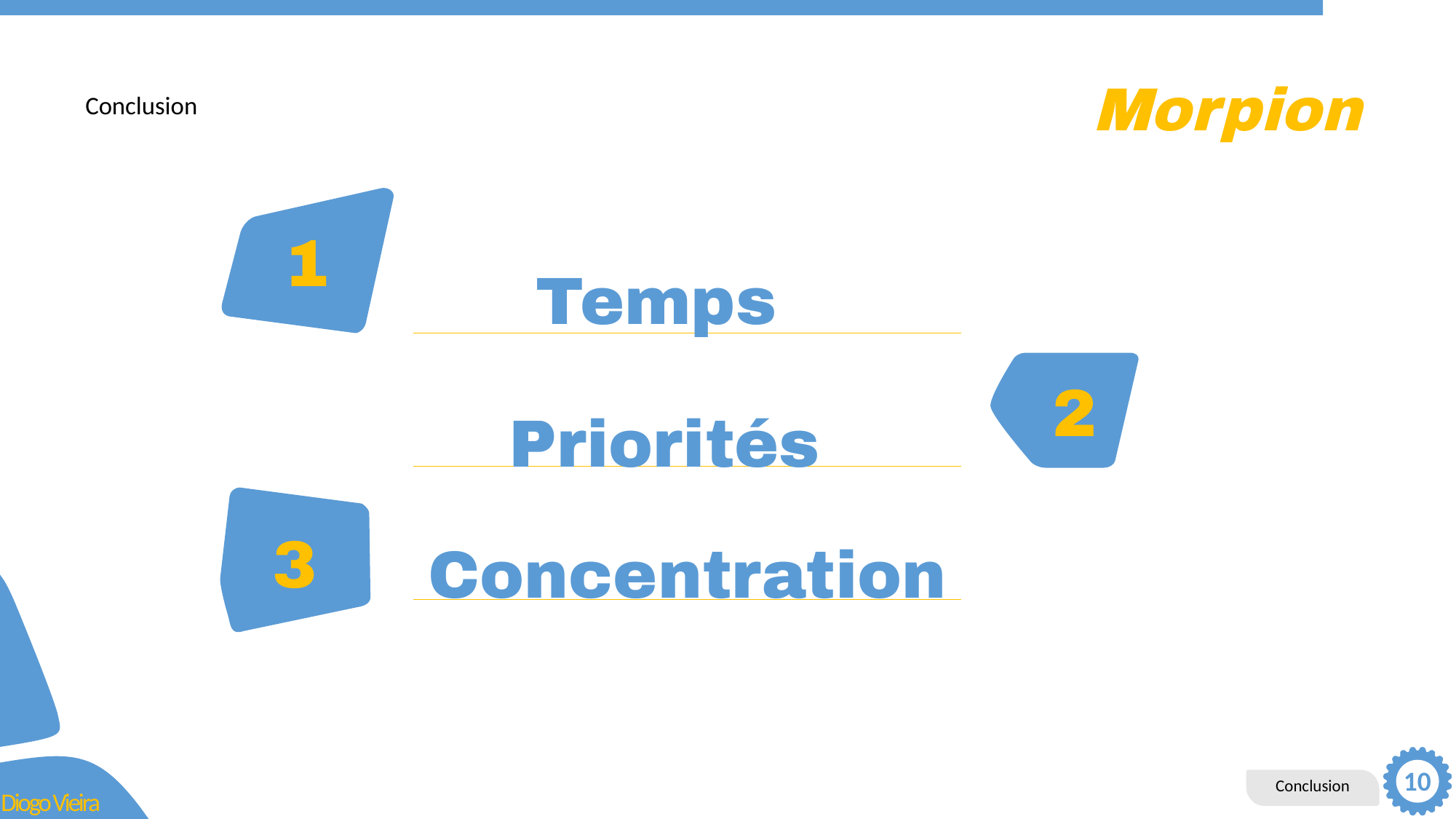

Morpion
# Conclusion
1
Temps

2
Priorités
3
Concentration
10
Conclusion